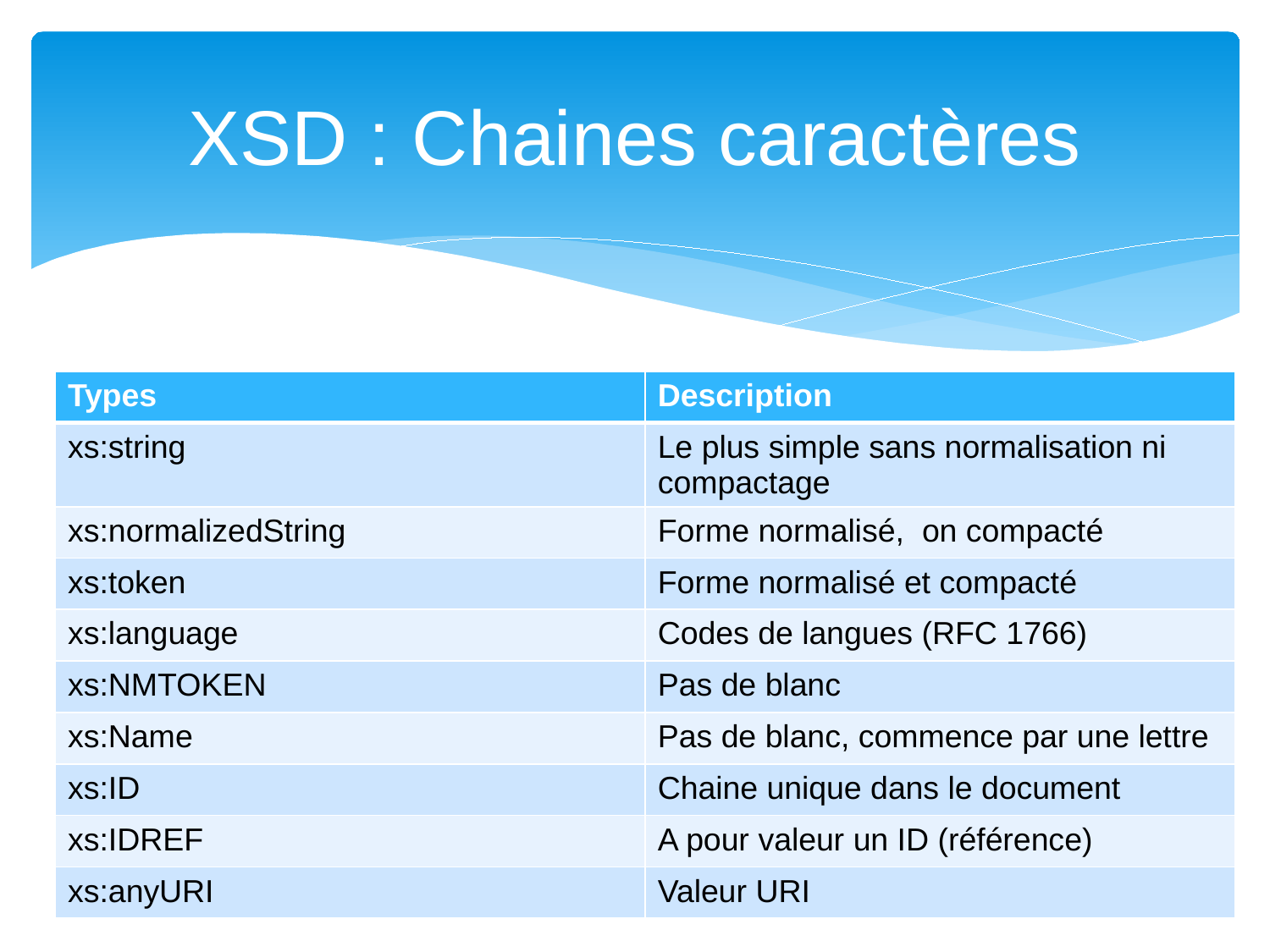

# XSD : Chaines caractères
| Types | Description |
| --- | --- |
| xs:string | Le plus simple sans normalisation ni compactage |
| xs:normalizedString | Forme normalisé, on compacté |
| xs:token | Forme normalisé et compacté |
| xs:language | Codes de langues (RFC 1766) |
| xs:NMTOKEN | Pas de blanc |
| xs:Name | Pas de blanc, commence par une lettre |
| xs:ID | Chaine unique dans le document |
| xs:IDREF | A pour valeur un ID (référence) |
| xs:anyURI | Valeur URI |